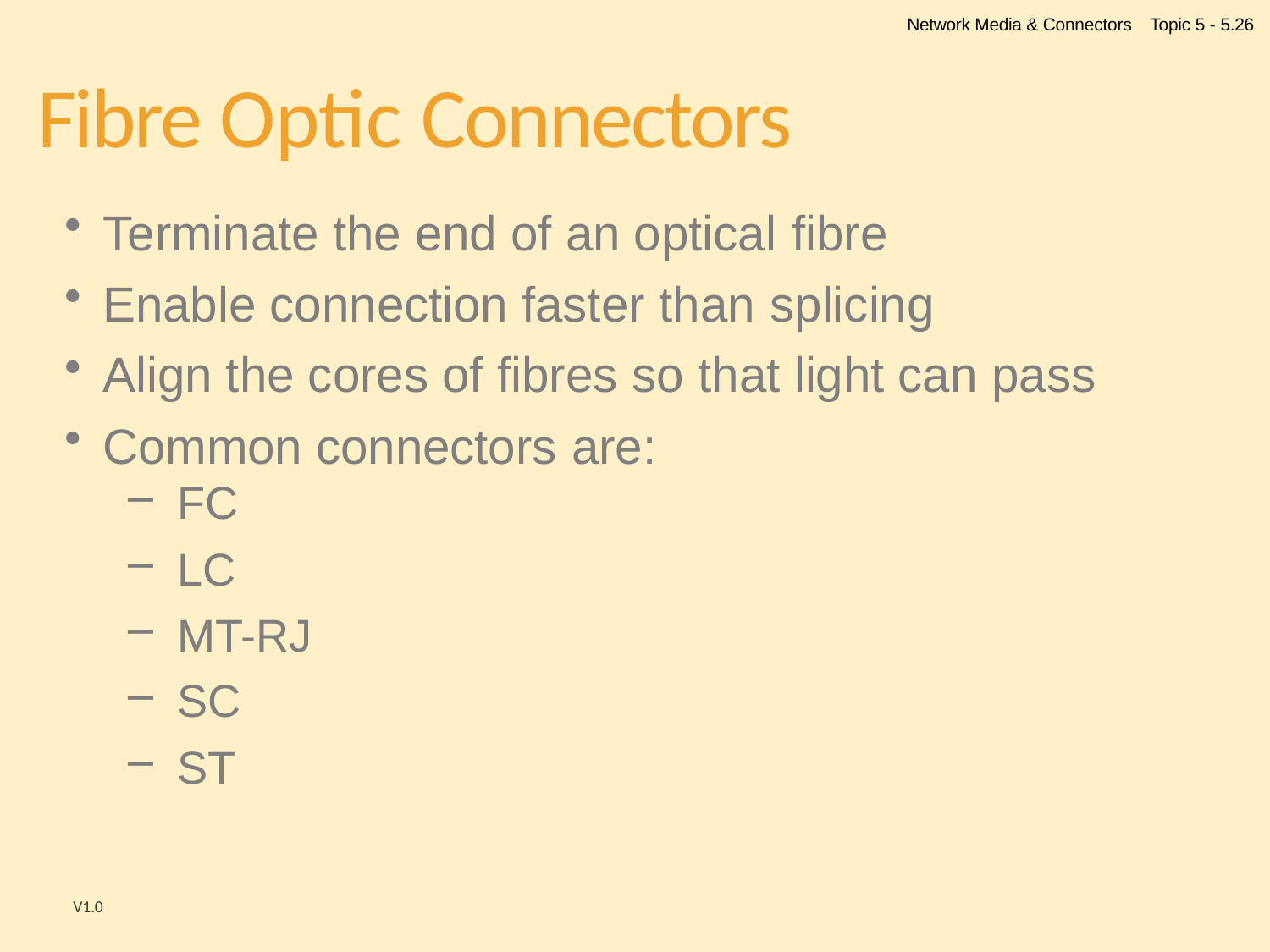

Network Media & Connectors
Topic 5 - 5.26
# Fibre Optic Connectors
Terminate the end of an optical fibre
Enable connection faster than splicing
Align the cores of fibres so that light can pass
Common connectors are:
FC
LC
MT-RJ
SC
ST
V1.0